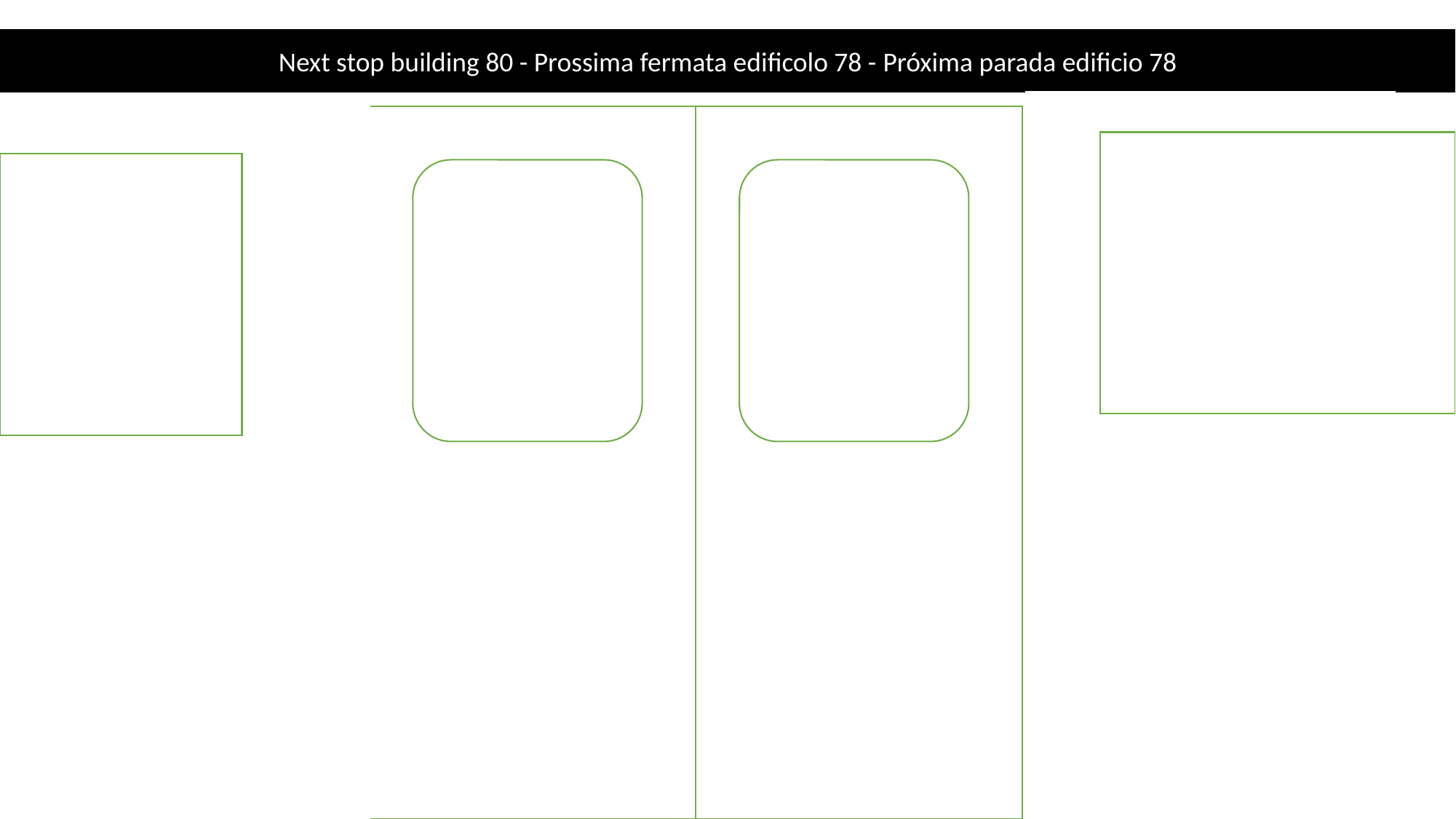

Next stop building 80 - Prossima fermata edificolo 78 - Próxima parada edificio 78